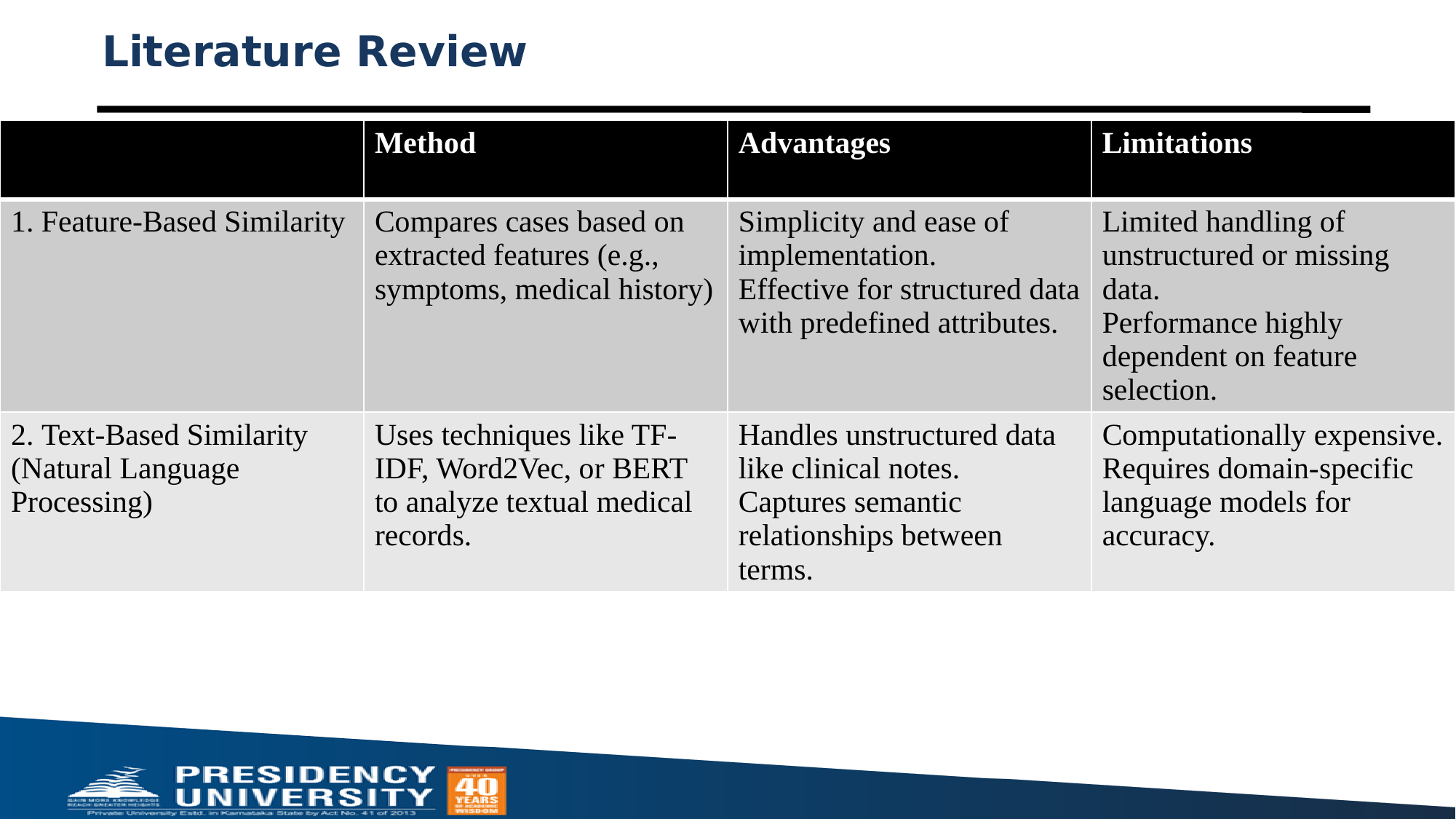

# Literature Review
|  | Method | Advantages | Limitations |
| --- | --- | --- | --- |
| 1. Feature-Based Similarity | Compares cases based on extracted features (e.g., symptoms, medical history) | Simplicity and ease of implementation. Effective for structured data with predefined attributes. | Limited handling of unstructured or missing data. Performance highly dependent on feature selection. |
| 2. Text-Based Similarity (Natural Language Processing) | Uses techniques like TF-IDF, Word2Vec, or BERT to analyze textual medical records. | Handles unstructured data like clinical notes. Captures semantic relationships between terms. | Computationally expensive. Requires domain-specific language models for accuracy. |
|  |  |  |  |
| --- | --- | --- | --- |
|  |  |  |  |